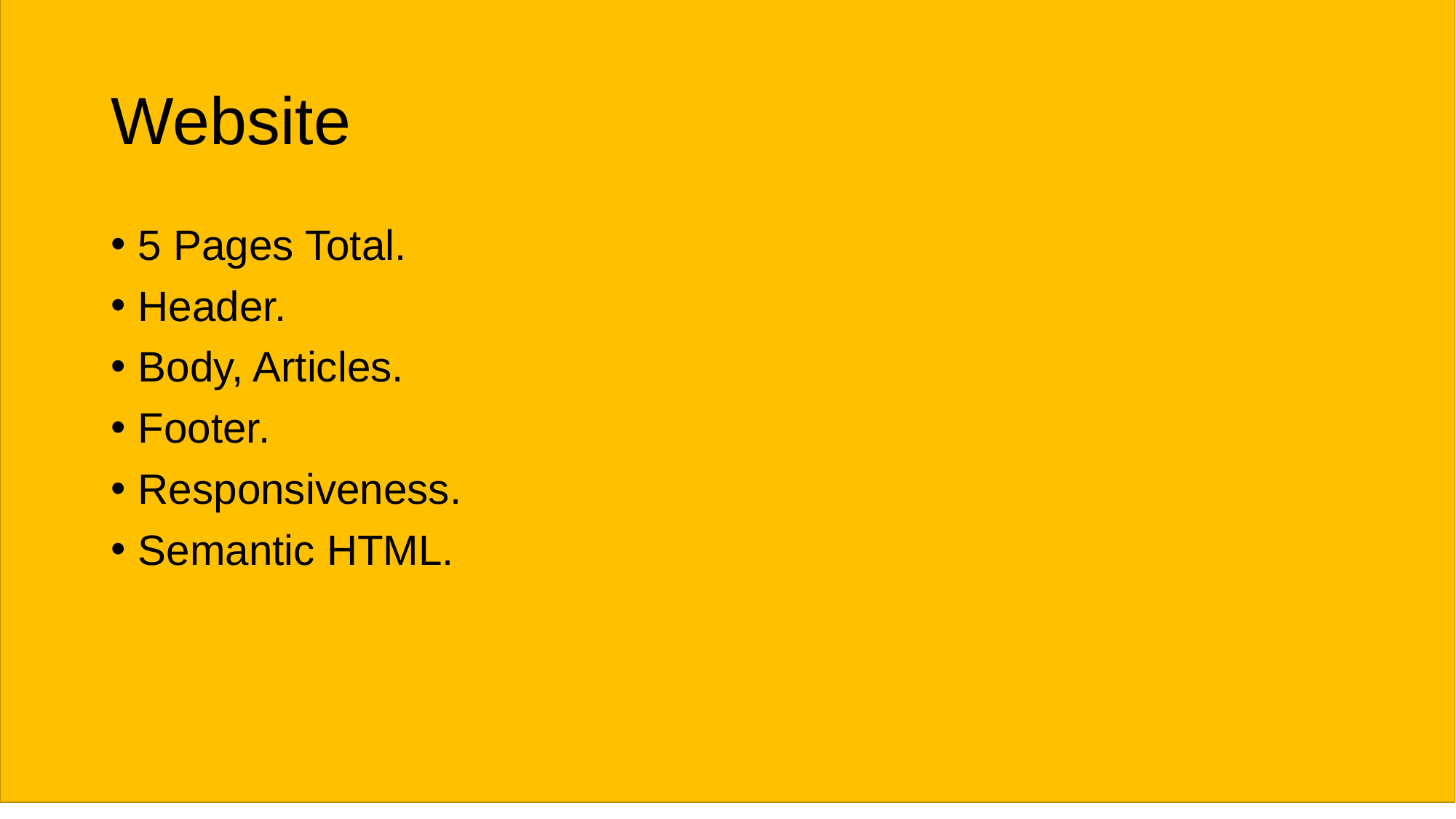

# Website
5 Pages Total.
Header.
Body, Articles.
Footer.
Responsiveness.
Semantic HTML.